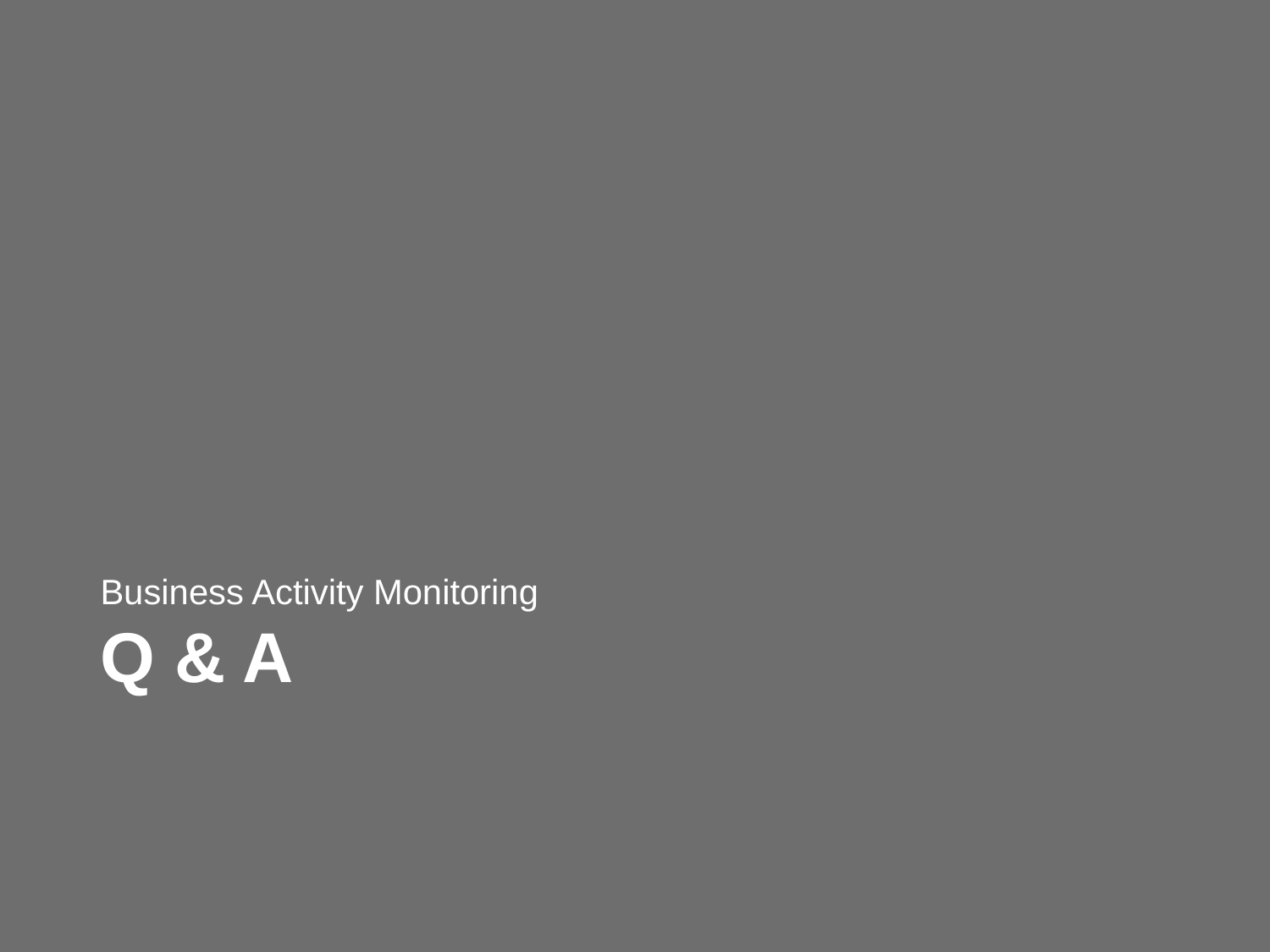

Business Activity Monitoring
# Q & A